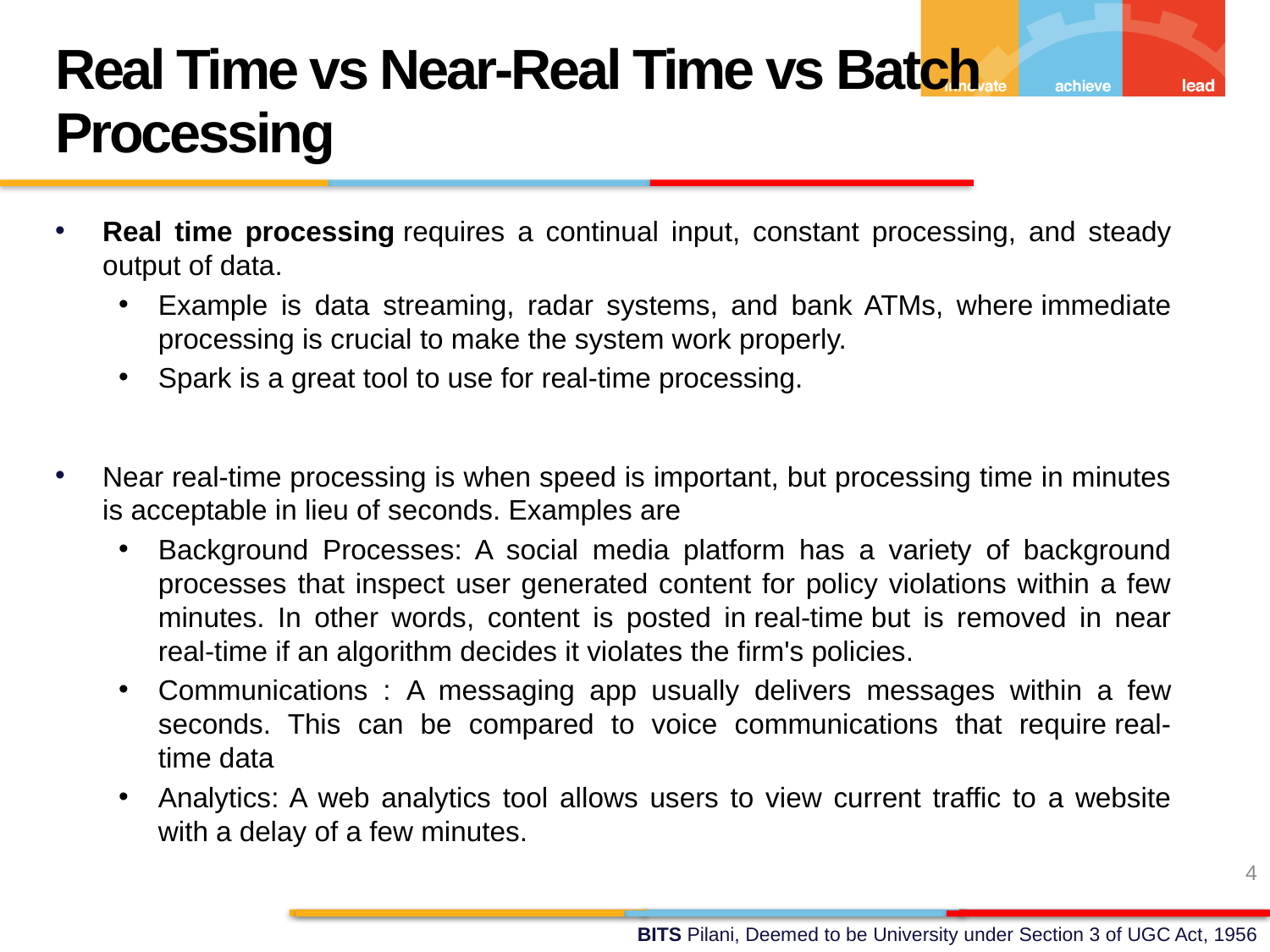

Real Time vs Near-Real Time vs Batch Processing
Real time processing requires a continual input, constant processing, and steady output of data.
Example is data streaming, radar systems, and bank ATMs, where immediate processing is crucial to make the system work properly.
Spark is a great tool to use for real-time processing.

Near real-time processing is when speed is important, but processing time in minutes is acceptable in lieu of seconds. Examples are
Background Processes: A social media platform has a variety of background processes that inspect user generated content for policy violations within a few minutes. In other words, content is posted in real-time but is removed in near real-time if an algorithm decides it violates the firm's policies.
Communications : A messaging app usually delivers messages within a few seconds. This can be compared to voice communications that require real-time data
Analytics: A web analytics tool allows users to view current traffic to a website with a delay of a few minutes.
4